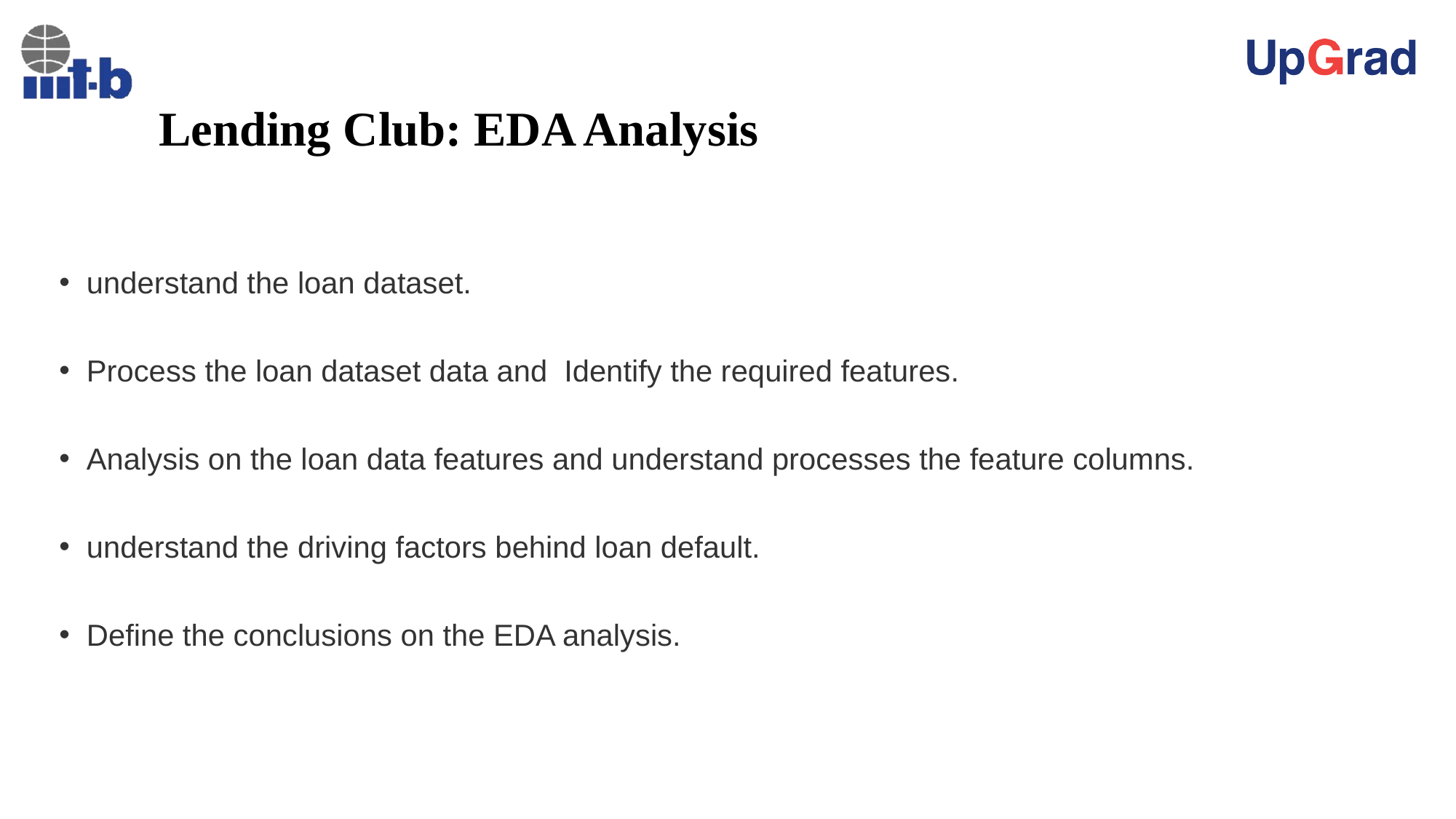

# Lending Club: EDA Analysis
understand the loan dataset.
Process the loan dataset data and  Identify the required features.
Analysis on the loan data features and understand processes the feature columns.
understand the driving factors behind loan default.
Define the conclusions on the EDA analysis.